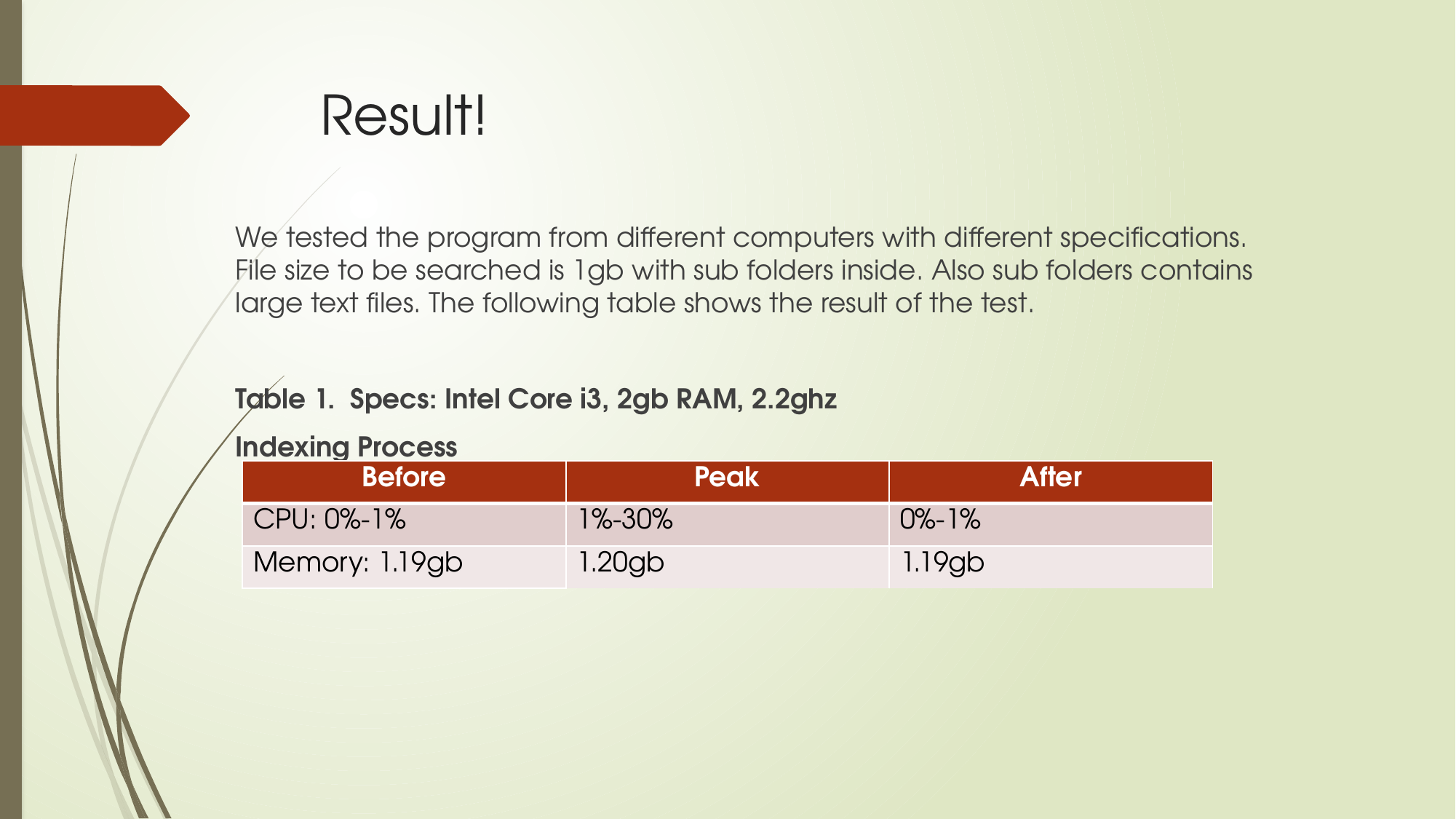

# Result!
We tested the program from different computers with different specifications. File size to be searched is 1gb with sub folders inside. Also sub folders contains large text files. The following table shows the result of the test.

Table 1.  Specs: Intel Core i3, 2gb RAM, 2.2ghz
Indexing Process
| Before | Peak | After |
| --- | --- | --- |
| CPU: 0%-1% | 1%-30% | 0%-1% |
| Memory: 1.19gb | 1.20gb | 1.19gb |